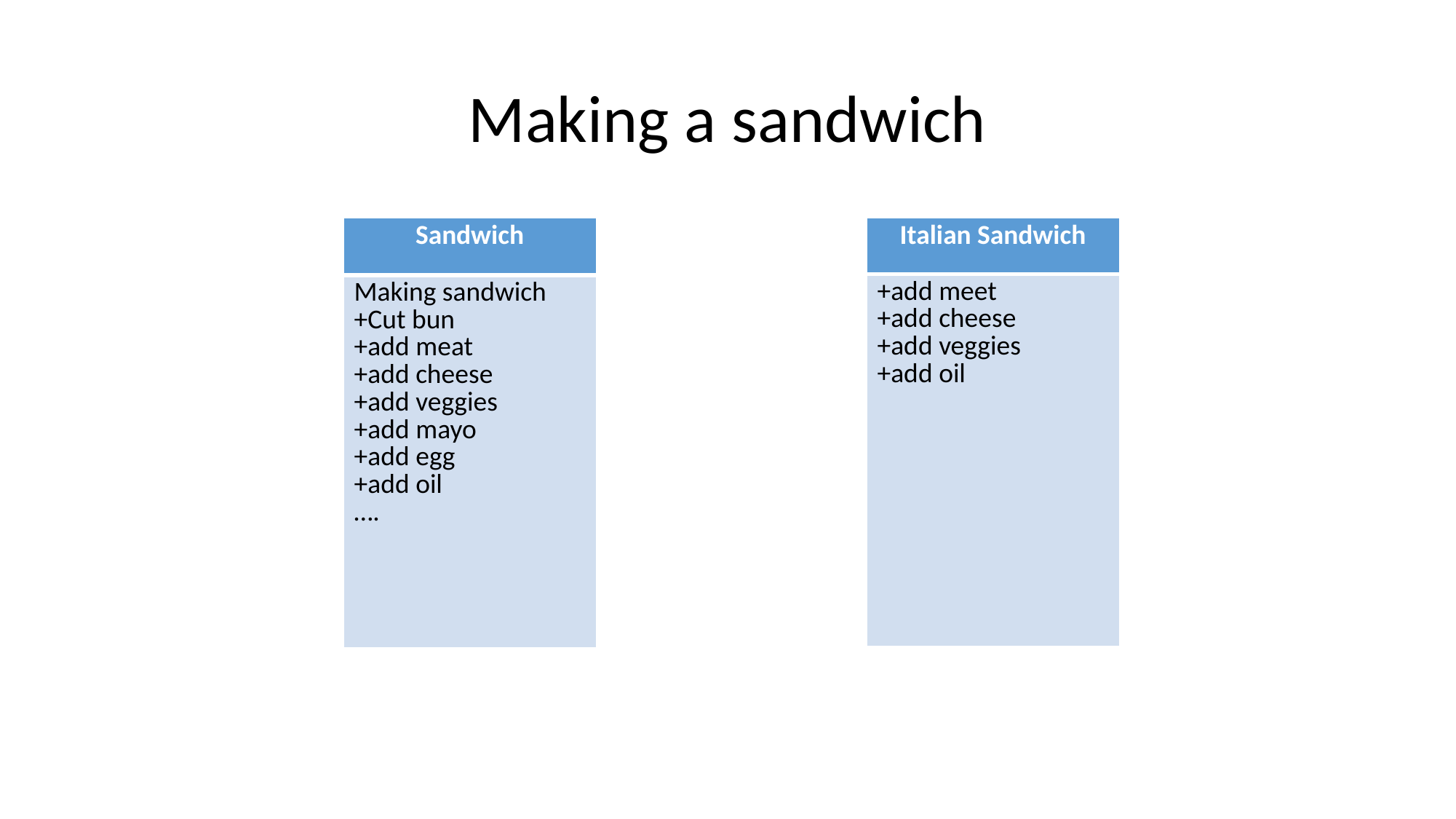

# Making a sandwich
| Sandwich |
| --- |
| Making sandwich +Cut bun +add meat +add cheese +add veggies +add mayo +add egg +add oil …. |
| Italian Sandwich |
| --- |
| +add meet +add cheese +add veggies +add oil |